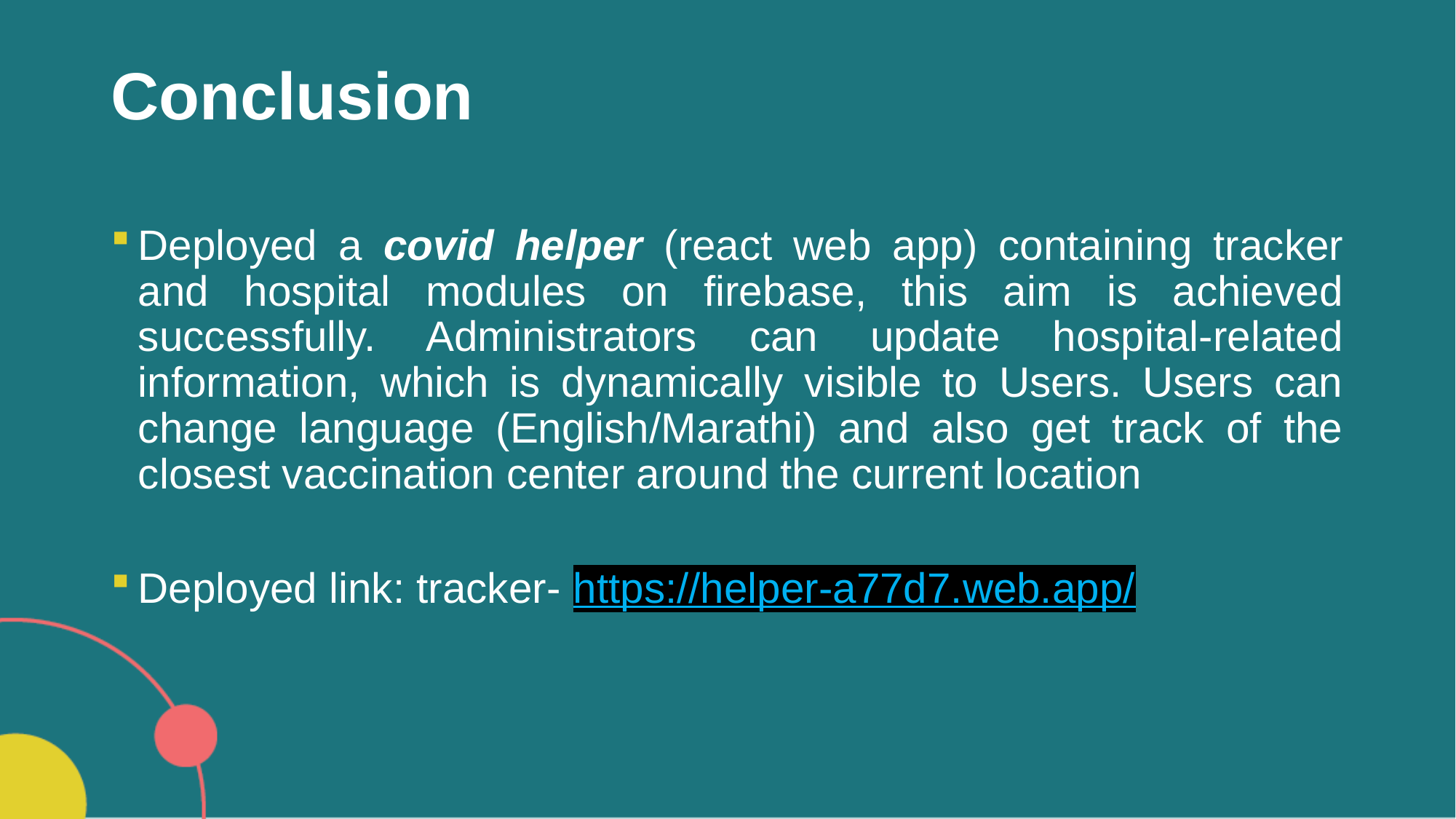

# Conclusion
Deployed a covid helper (react web app) containing tracker and hospital modules on firebase, this aim is achieved successfully. Administrators can update hospital-related information, which is dynamically visible to Users. Users can change language (English/Marathi) and also get track of the closest vaccination center around the current location

Deployed link: tracker- https://helper-a77d7.web.app/